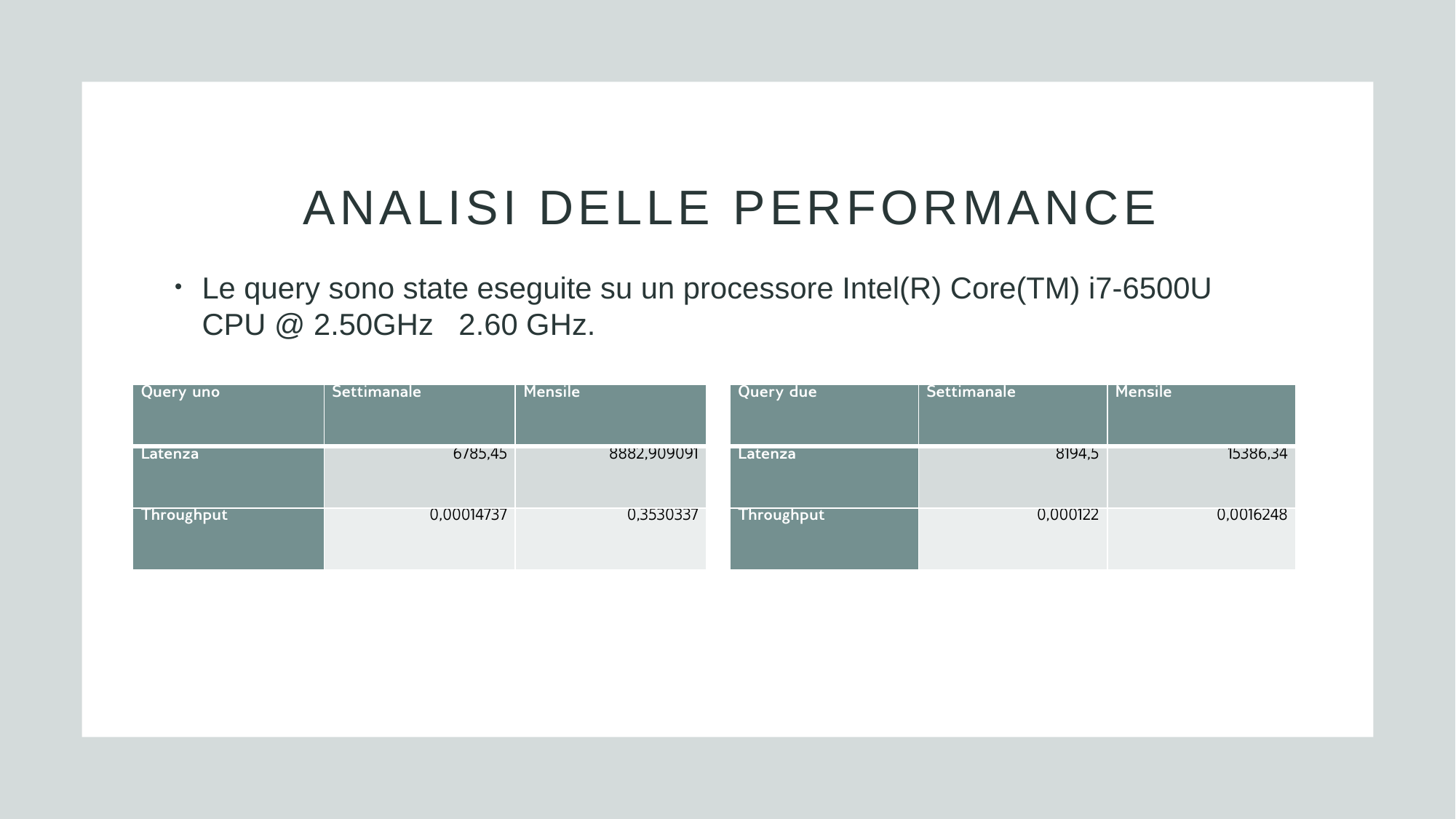

# ANALISI DELLE PERFORMANCE
Le query sono state eseguite su un processore Intel(R) Core(TM) i7-6500U CPU @ 2.50GHz   2.60 GHz.
| Query uno | Settimanale | Mensile |
| --- | --- | --- |
| Latenza | 6785,45 | 8882,909091 |
| Throughput | 0,00014737 | 0,3530337 |
| Query due | Settimanale | Mensile |
| --- | --- | --- |
| Latenza | 8194,5 | 15386,34 |
| Throughput | 0,000122 | 0,0016248 |